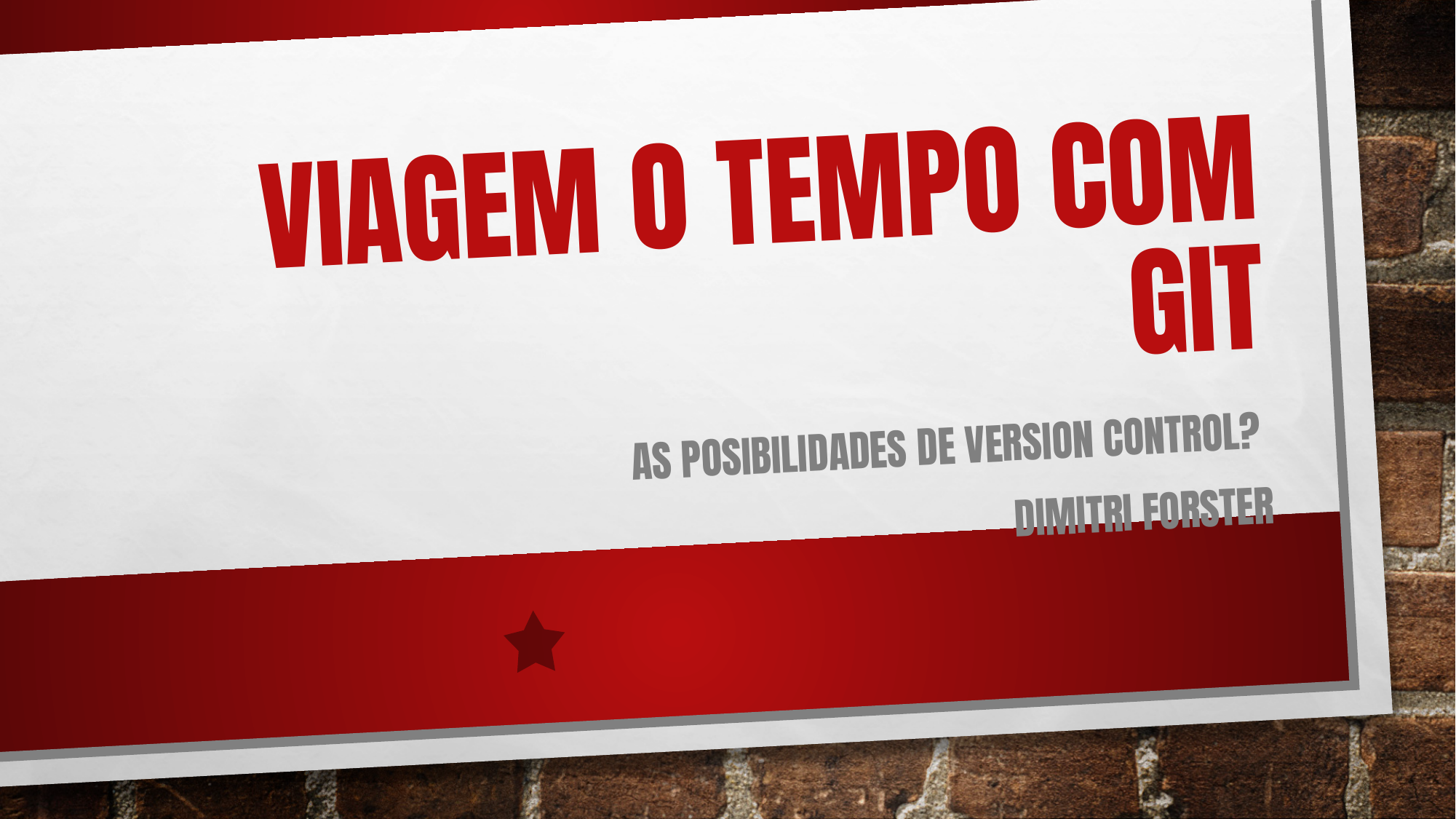

# Viagem o tempo com git
As posibilidades de version control?
 Dimitri Forster